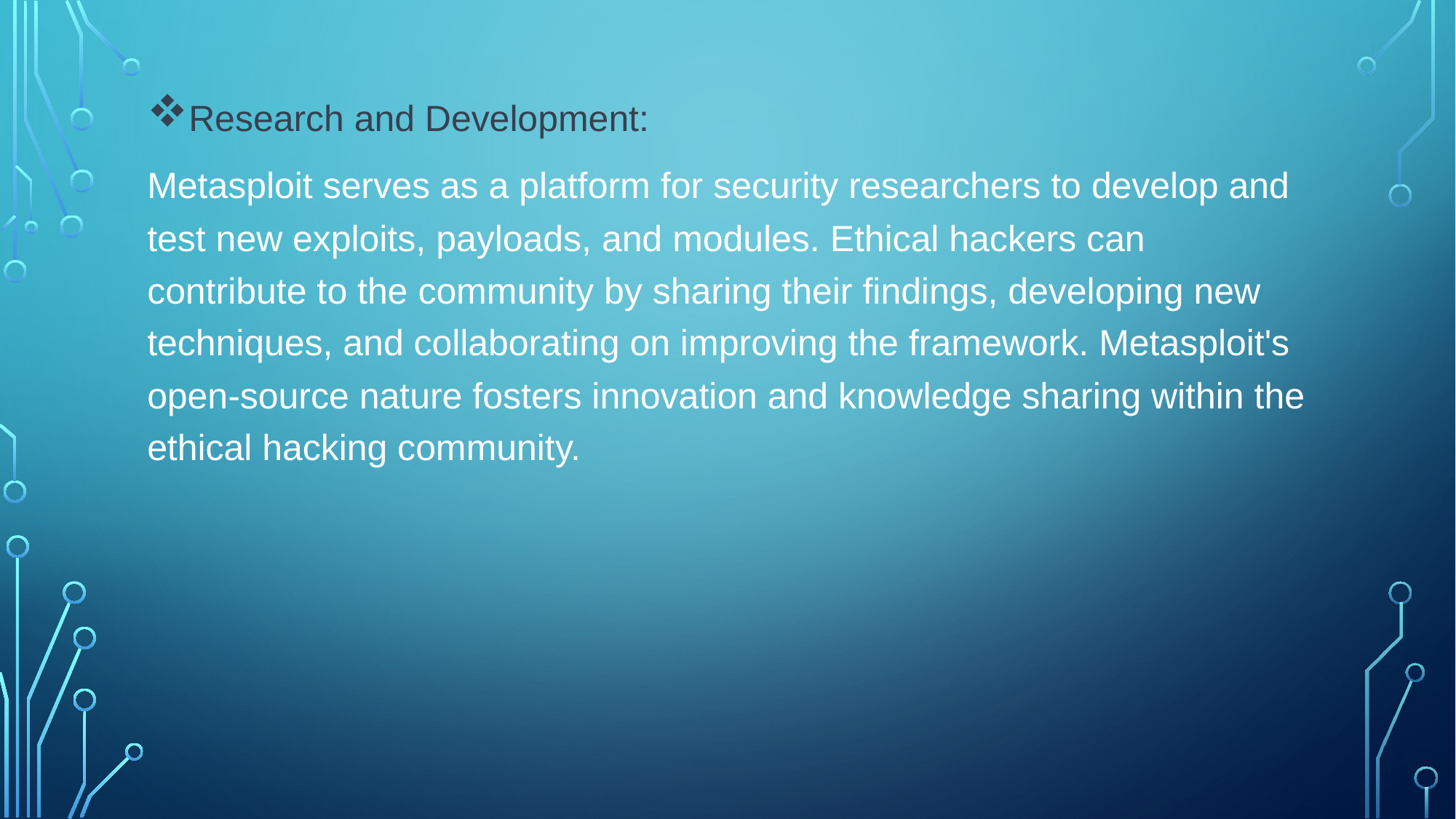

Research and Development:
Metasploit serves as a platform for security researchers to develop and test new exploits, payloads, and modules. Ethical hackers can contribute to the community by sharing their findings, developing new techniques, and collaborating on improving the framework. Metasploit's open-source nature fosters innovation and knowledge sharing within the ethical hacking community.